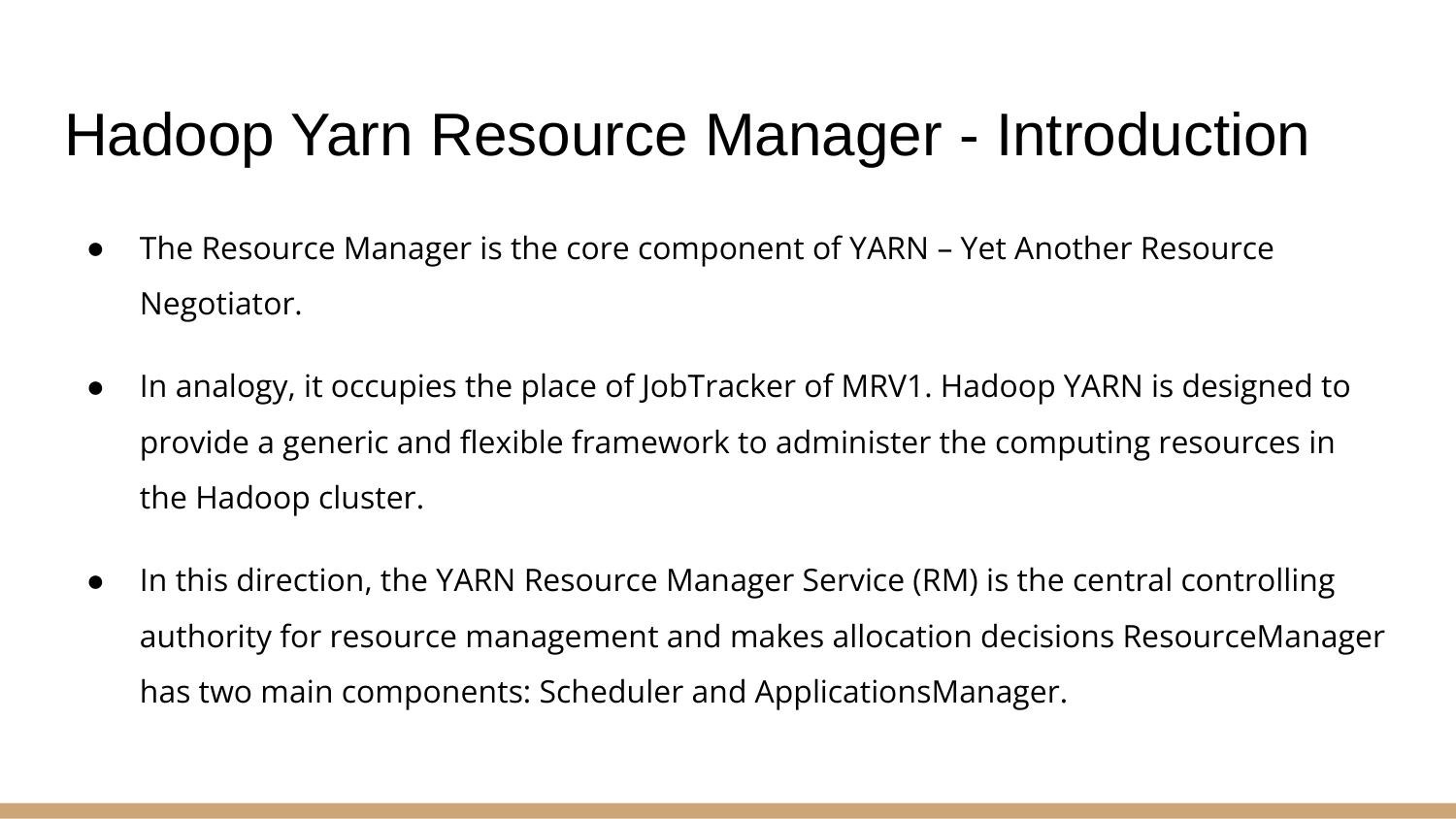

# Hadoop Yarn Resource Manager - Introduction
The Resource Manager is the core component of YARN – Yet Another Resource Negotiator.
In analogy, it occupies the place of JobTracker of MRV1. Hadoop YARN is designed to provide a generic and flexible framework to administer the computing resources in the Hadoop cluster.
In this direction, the YARN Resource Manager Service (RM) is the central controlling authority for resource management and makes allocation decisions ResourceManager has two main components: Scheduler and ApplicationsManager.